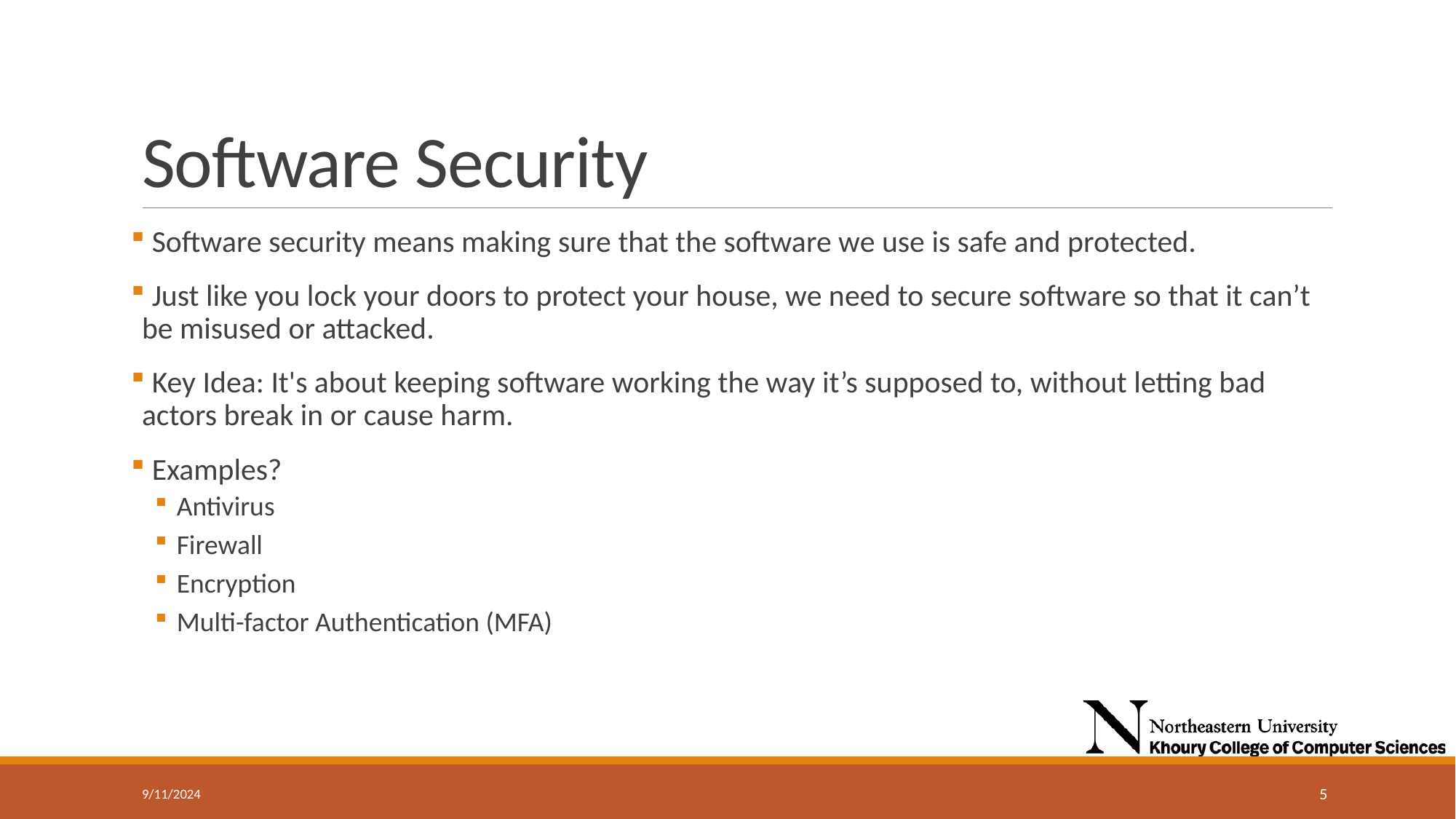

# Software Security
 Software security means making sure that the software we use is safe and protected.
 Just like you lock your doors to protect your house, we need to secure software so that it can’t be misused or attacked.
 Key Idea: It's about keeping software working the way it’s supposed to, without letting bad actors break in or cause harm.
 Examples?
Antivirus
Firewall
Encryption
Multi-factor Authentication (MFA)
9/11/2024
5